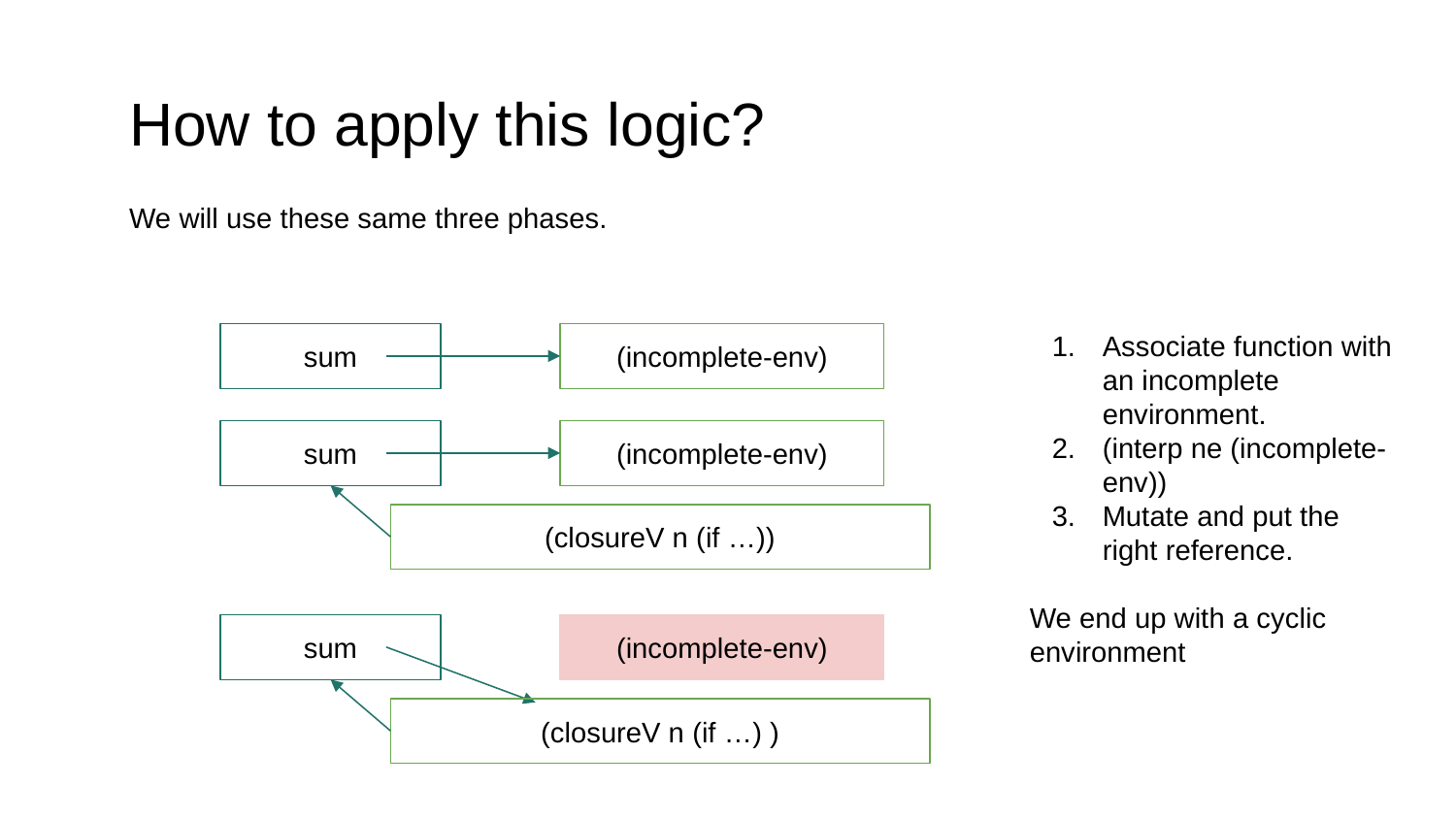

How to apply this logic?
We will use these same three phases.

Associate function with an incomplete environment.
(interp ne (incomplete-env))
Mutate and put the right reference.

We end up with a cyclic environment
sum
(incomplete-env)
sum
(incomplete-env)
(closureV n (if …))
sum
(incomplete-env)
(closureV n (if …) )